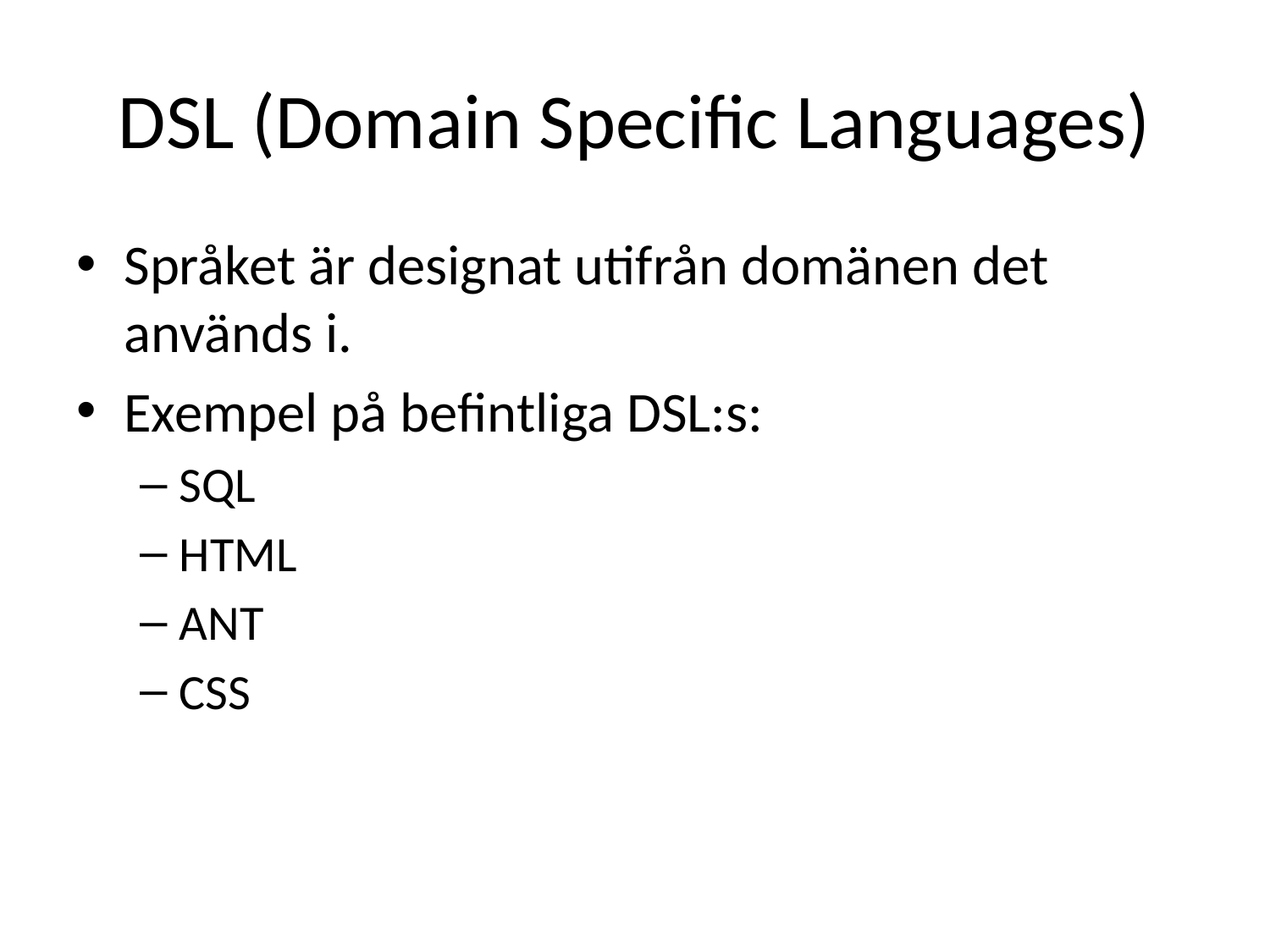

# DSL (Domain Specific Languages)
Språket är designat utifrån domänen det används i.
Exempel på befintliga DSL:s:
SQL
HTML
ANT
CSS